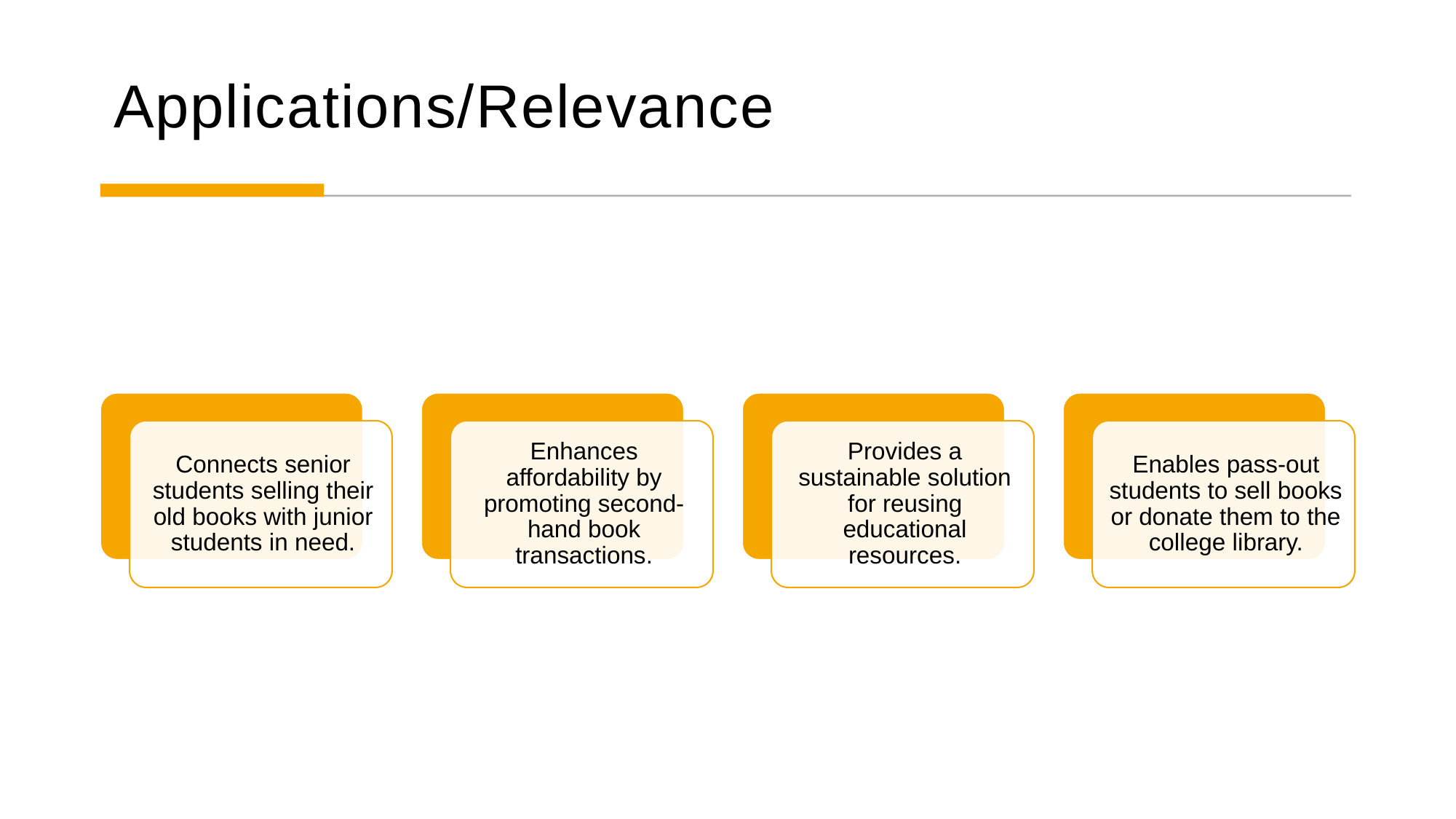

# Applications/Relevance

Connects senior students selling their old books with junior students in need.
Enhances affordability by promoting second-hand book transactions.
Provides a sustainable solution for reusing educational resources.
Enables pass-out students to sell books or donate them to the college library.